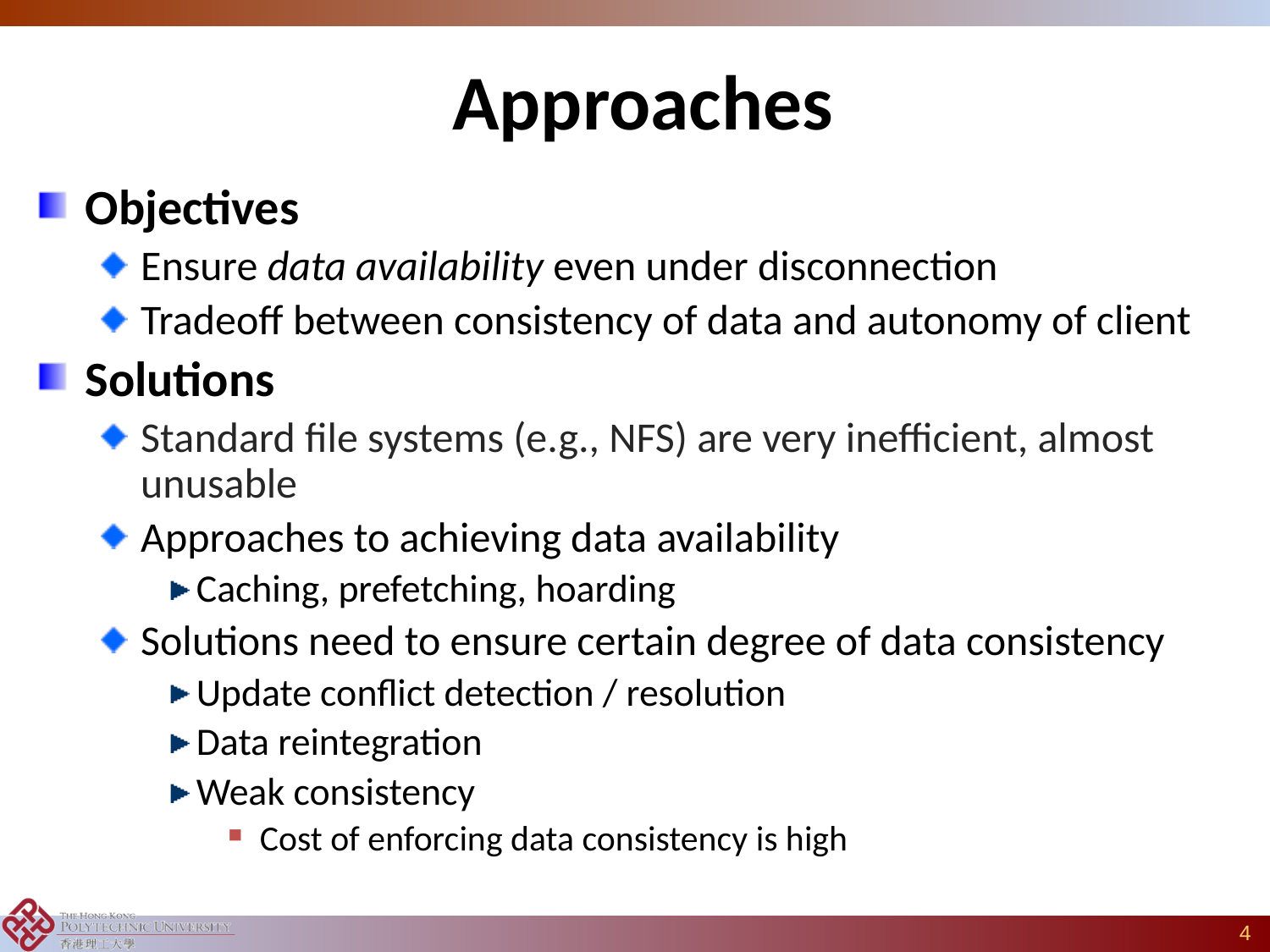

# Approaches
Objectives
Ensure data availability even under disconnection
Tradeoff between consistency of data and autonomy of client
Solutions
Standard file systems (e.g., NFS) are very inefficient, almost unusable
Approaches to achieving data availability
Caching, prefetching, hoarding
Solutions need to ensure certain degree of data consistency
Update conflict detection / resolution
Data reintegration
Weak consistency
Cost of enforcing data consistency is high